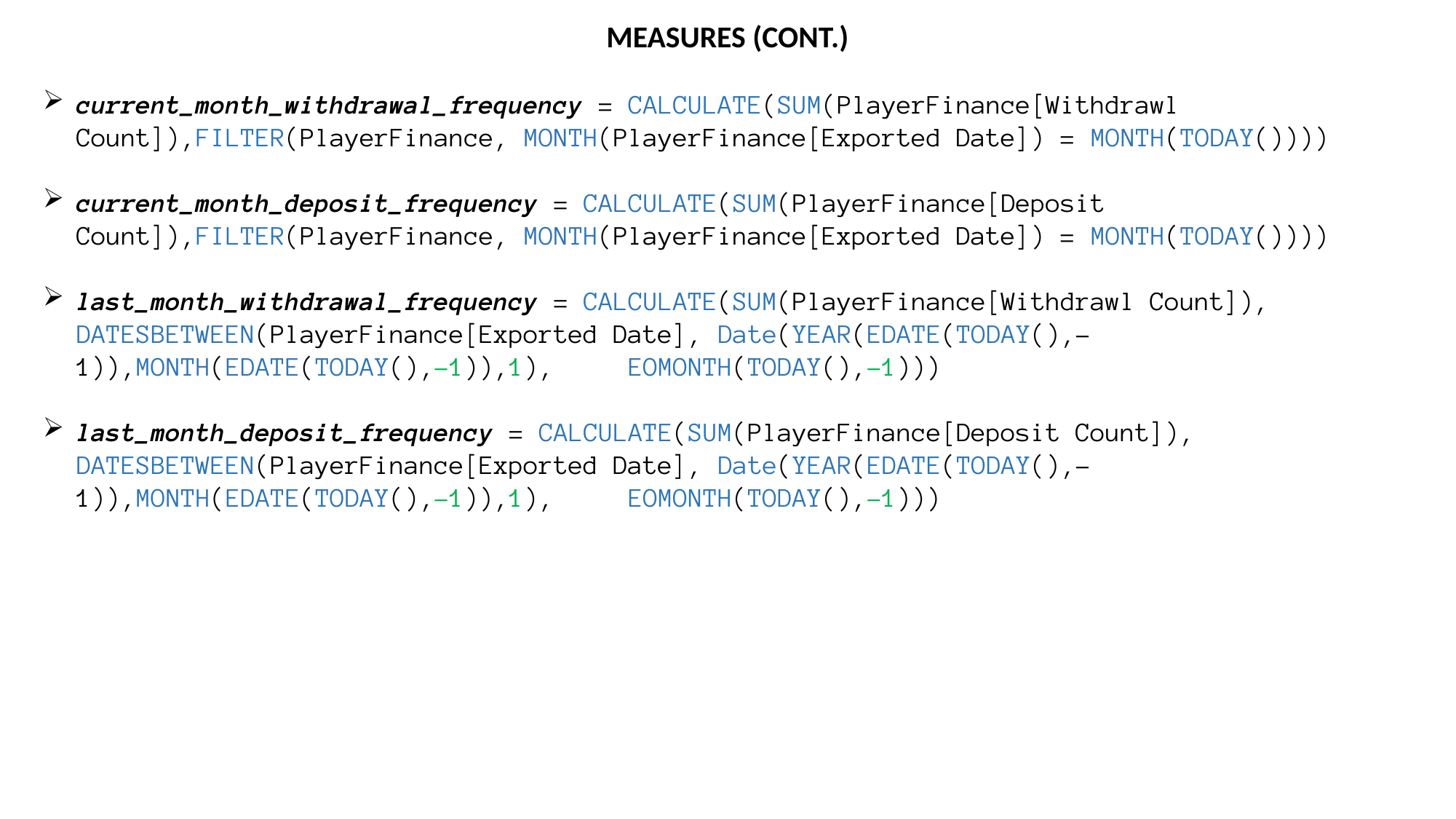

MEASURES (CONT.)

current_month_withdrawal_frequency = CALCULATE(SUM(PlayerFinance[Withdrawl Count]),FILTER(PlayerFinance, MONTH(PlayerFinance[Exported Date]) = MONTH(TODAY())))

current_month_deposit_frequency = CALCULATE(SUM(PlayerFinance[Deposit Count]),FILTER(PlayerFinance, MONTH(PlayerFinance[Exported Date]) = MONTH(TODAY())))

last_month_withdrawal_frequency = CALCULATE(SUM(PlayerFinance[Withdrawl Count]),   DATESBETWEEN(PlayerFinance[Exported Date], Date(YEAR(EDATE(TODAY(),-1)),MONTH(EDATE(TODAY(),-1)),1),     EOMONTH(TODAY(),-1)))

last_month_deposit_frequency = CALCULATE(SUM(PlayerFinance[Deposit Count]),    DATESBETWEEN(PlayerFinance[Exported Date], Date(YEAR(EDATE(TODAY(),-1)),MONTH(EDATE(TODAY(),-1)),1),     EOMONTH(TODAY(),-1)))